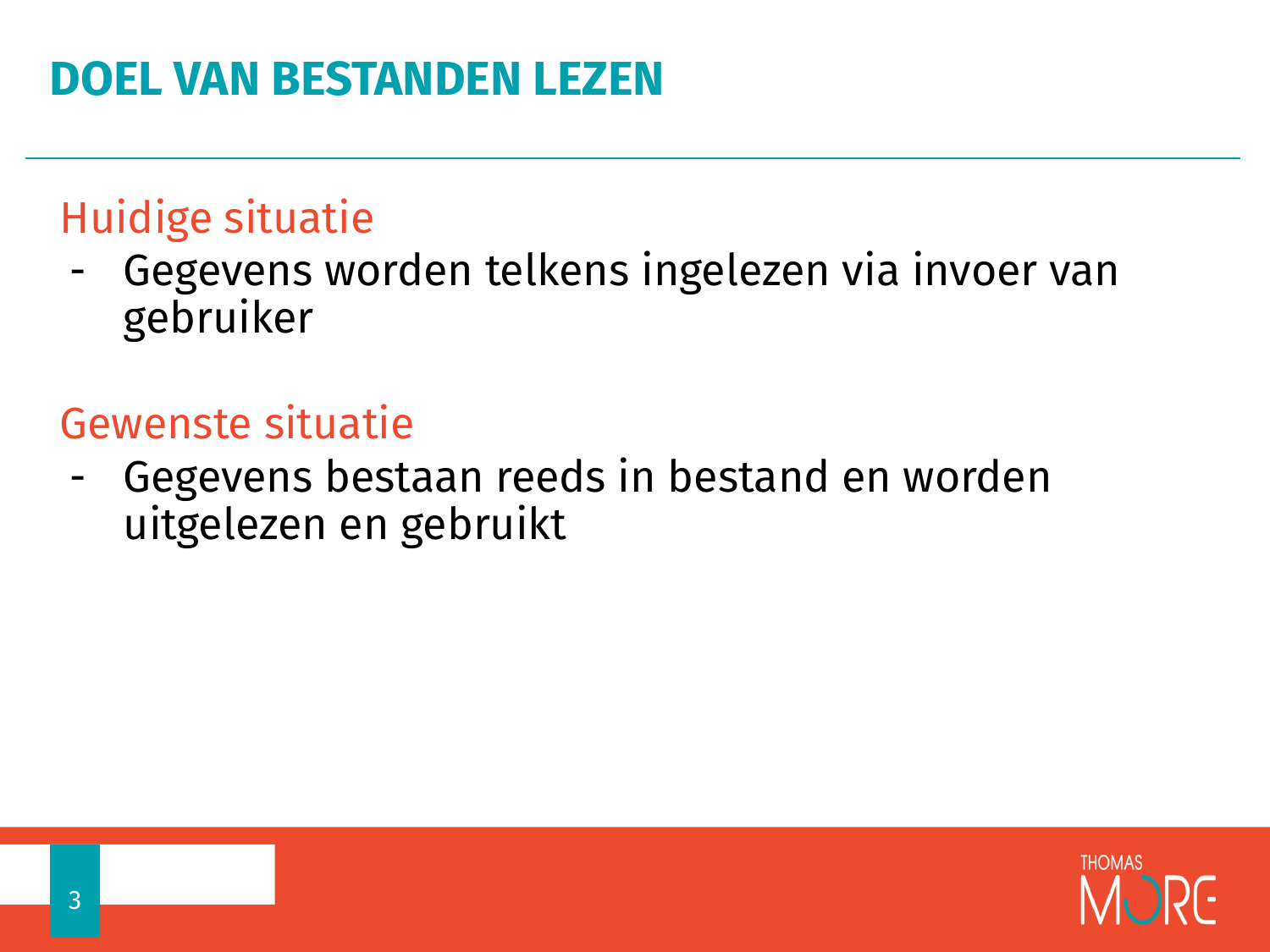

# DOEL VAN BESTANDEN LEZEN
Huidige situatie
Gegevens worden telkens ingelezen via invoer van gebruiker

Gewenste situatie
Gegevens bestaan reeds in bestand en worden uitgelezen en gebruikt

3